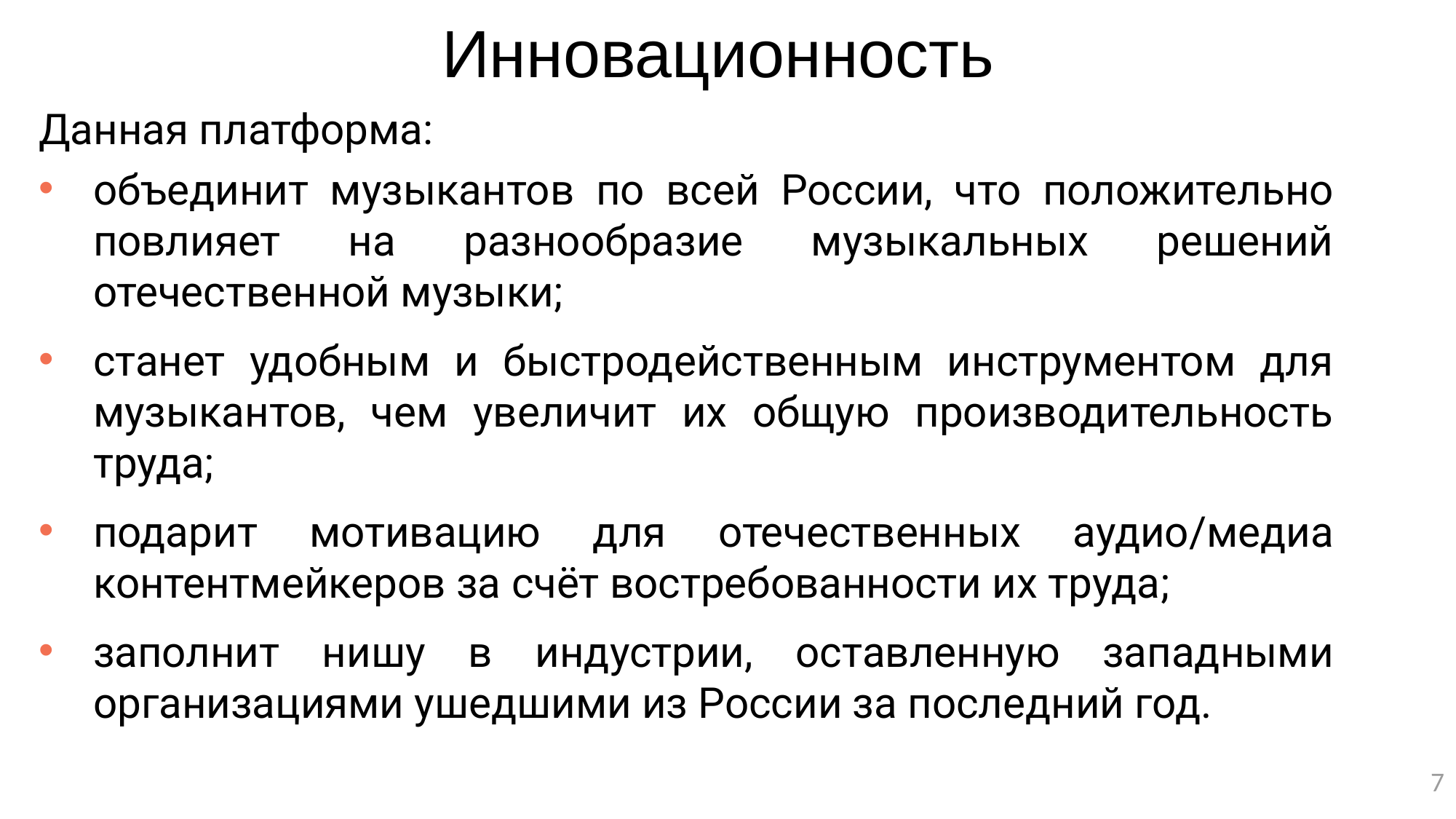

# Инновационность
Данная платформа:
объединит музыкантов по всей России, что положительно повлияет на разнообразие музыкальных решений отечественной музыки;
станет удобным и быстродейственным инструментом для музыкантов, чем увеличит их общую производительность труда;
подарит мотивацию для отечественных аудио/медиа контентмейкеров за счёт востребованности их труда;
заполнит нишу в индустрии, оставленную западными организациями ушедшими из России за последний год.

7